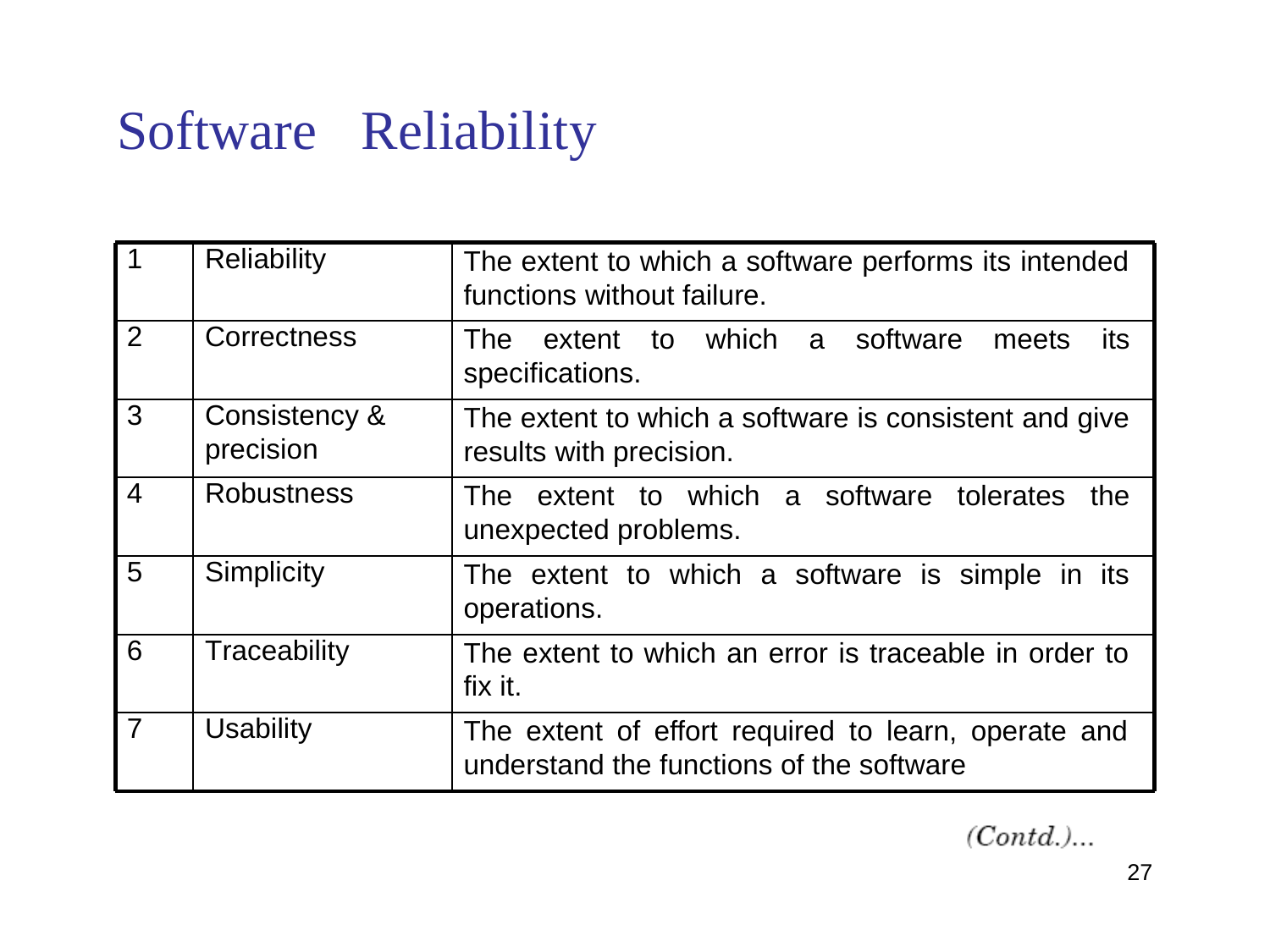

Software
Reliability

1
Reliability
The extent to which a software performs its intended functions without failure.

2
Correctness
The   extent   to   which   a   software   meets   its specifications.

3
Consistency &
precision
The extent to which a software is consistent and give results with precision.

4
Robustness
The   extent   to   which   a   software   tolerates   the unexpected problems.

5
Simplicity
The  extent  to  which  a  software  is  simple  in  its operations.

6
Traceability
The extent to which an error is traceable in order to fix it.

7
Usability
The extent of effort required to learn, operate and understand the functions of the software

27